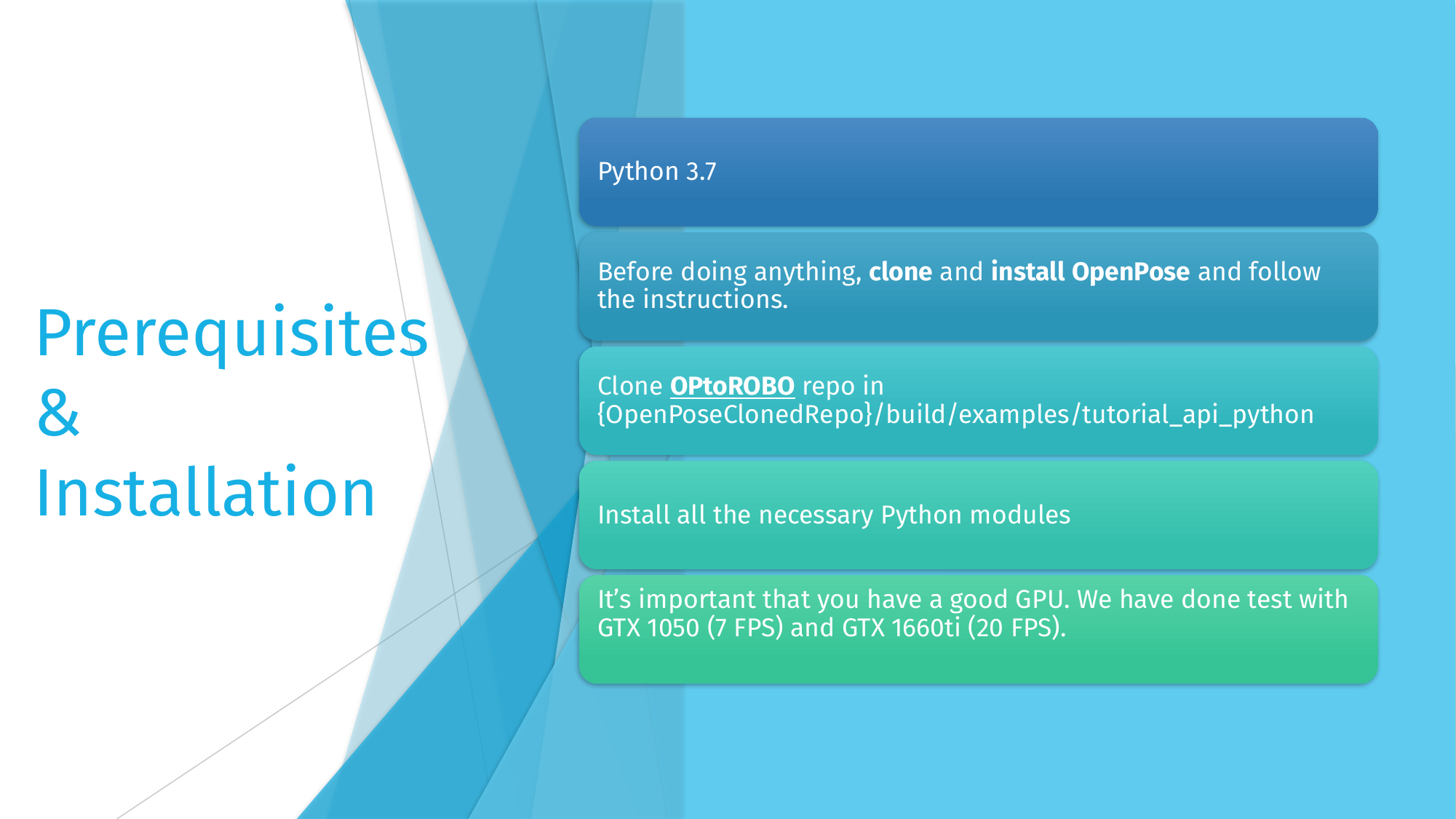

Python 3.7
Before doing anything, clone and install OpenPose and follow the instructions.
Clone OPtoROBO repo in {OpenPoseClonedRepo}/build/examples/tutorial_api_python
Install all the necessary Python modules
It’s important that you have a good GPU. We have done test with GTX 1050 (7 FPS) and GTX 1660ti (20 FPS).
# Prerequisites & Installation